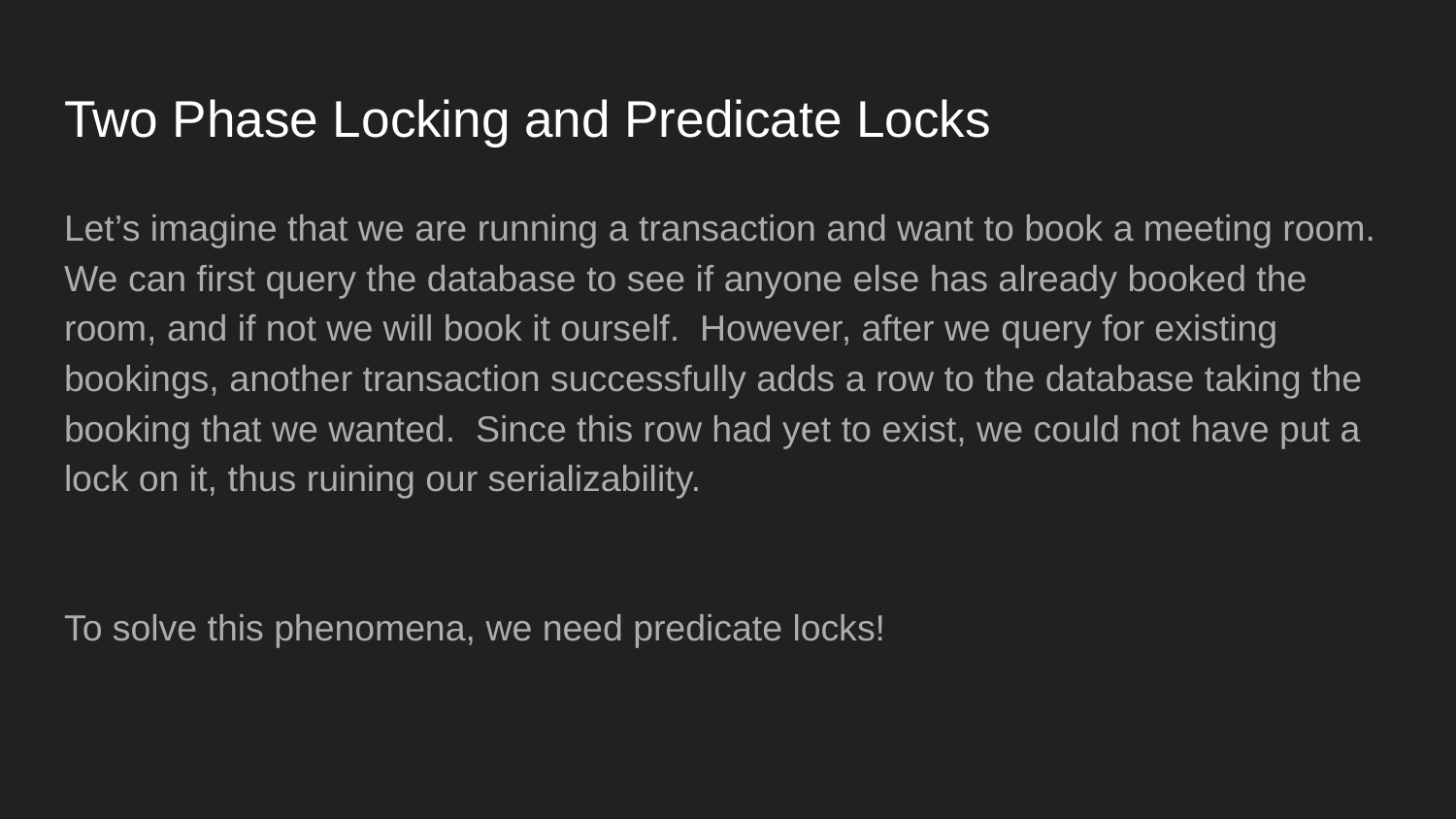

# Two Phase Locking and Predicate Locks
Let’s imagine that we are running a transaction and want to book a meeting room.  We can first query the database to see if anyone else has already booked the room, and if not we will book it ourself.  However, after we query for existing bookings, another transaction successfully adds a row to the database taking the booking that we wanted.  Since this row had yet to exist, we could not have put a lock on it, thus ruining our serializability.

To solve this phenomena, we need predicate locks!